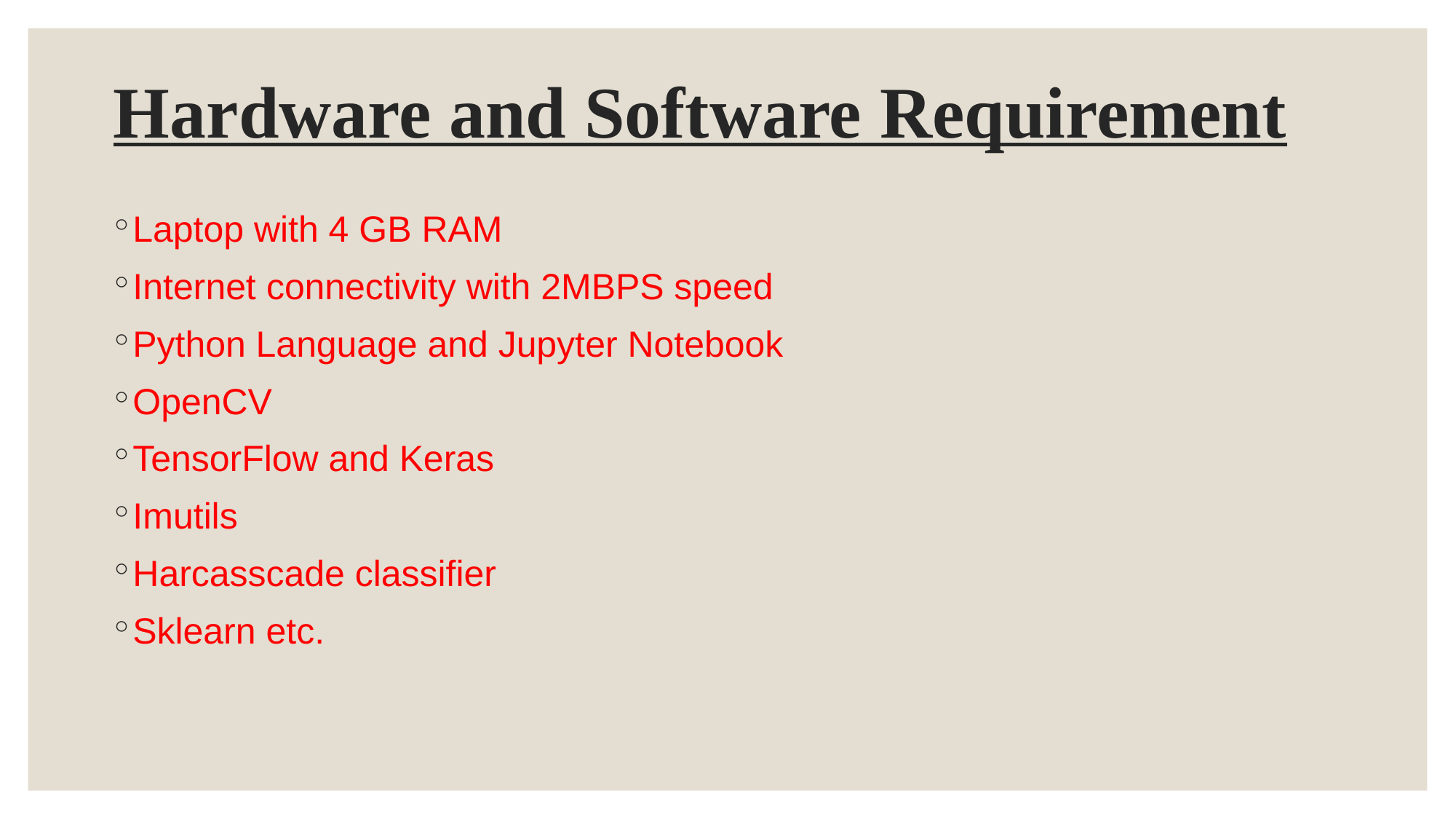

# Hardware and Software Requirement
Laptop with 4 GB RAM
Internet connectivity with 2MBPS speed
Python Language and Jupyter Notebook
OpenCV
TensorFlow and Keras
Imutils
Harcasscade classifier
Sklearn etc.
5